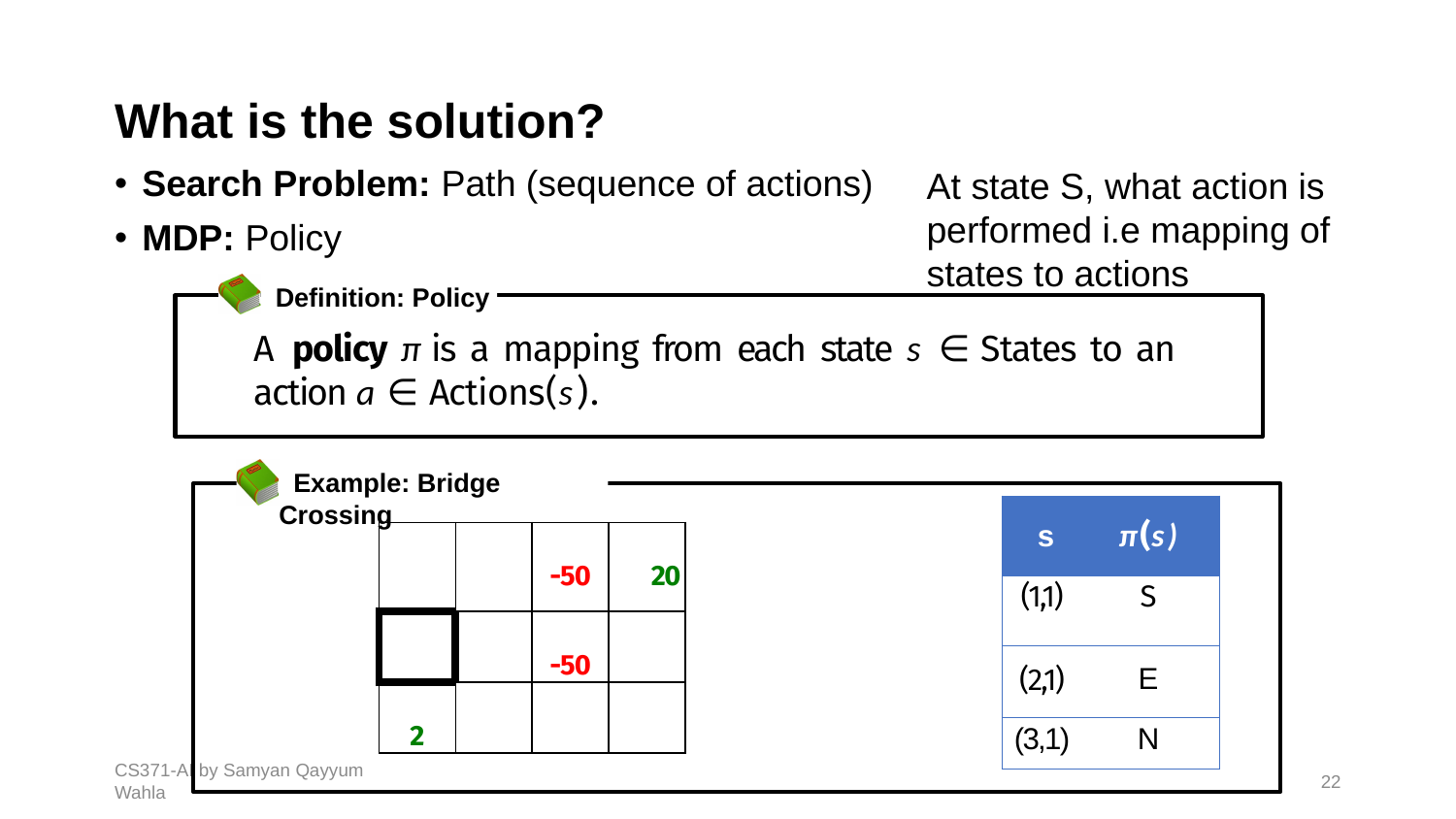

# What is the solution?
At state S, what action is performed i.e mapping of states to actions
Search Problem: Path (sequence of actions)
MDP: Policy

  Definition: Policy

A policy π is a mapping from each state s ∈ States to an action a ∈ Actions(s).

  Example: Bridge Crossing

| s | π(s) |
| --- | --- |
| (1,1) | S |
| (2,1) | E |
| (3,1) | N |
|  |  | -50 | 20 |
| --- | --- | --- | --- |
|  |  | -50 |  |
| 2 |  |  |  |
CS371-AI by Samyan Qayyum Wahla
22